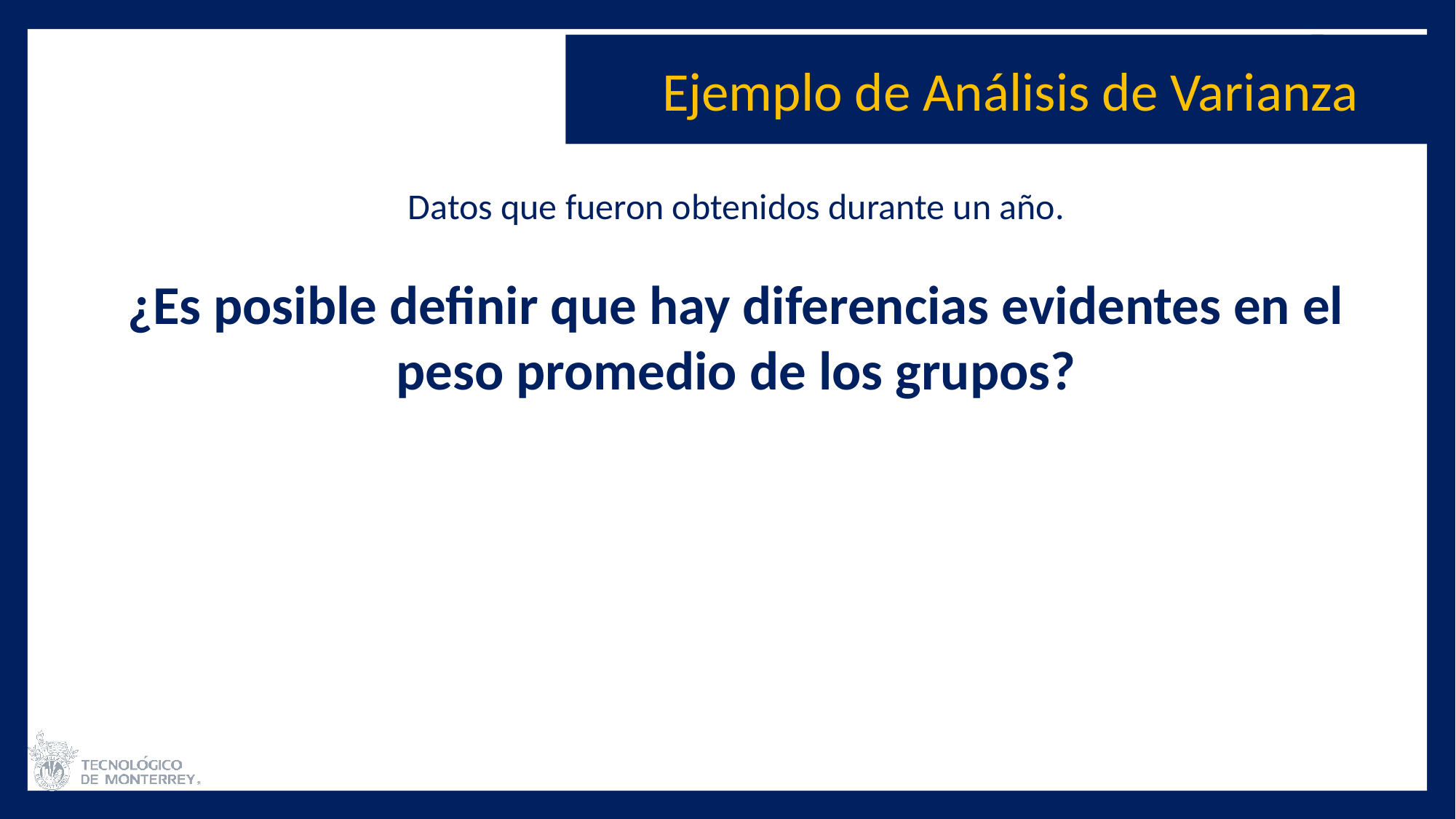

Ejemplo de Análisis de Varianza
Datos que fueron obtenidos durante un año.

¿Es posible definir que hay diferencias evidentes en el peso promedio de los grupos?